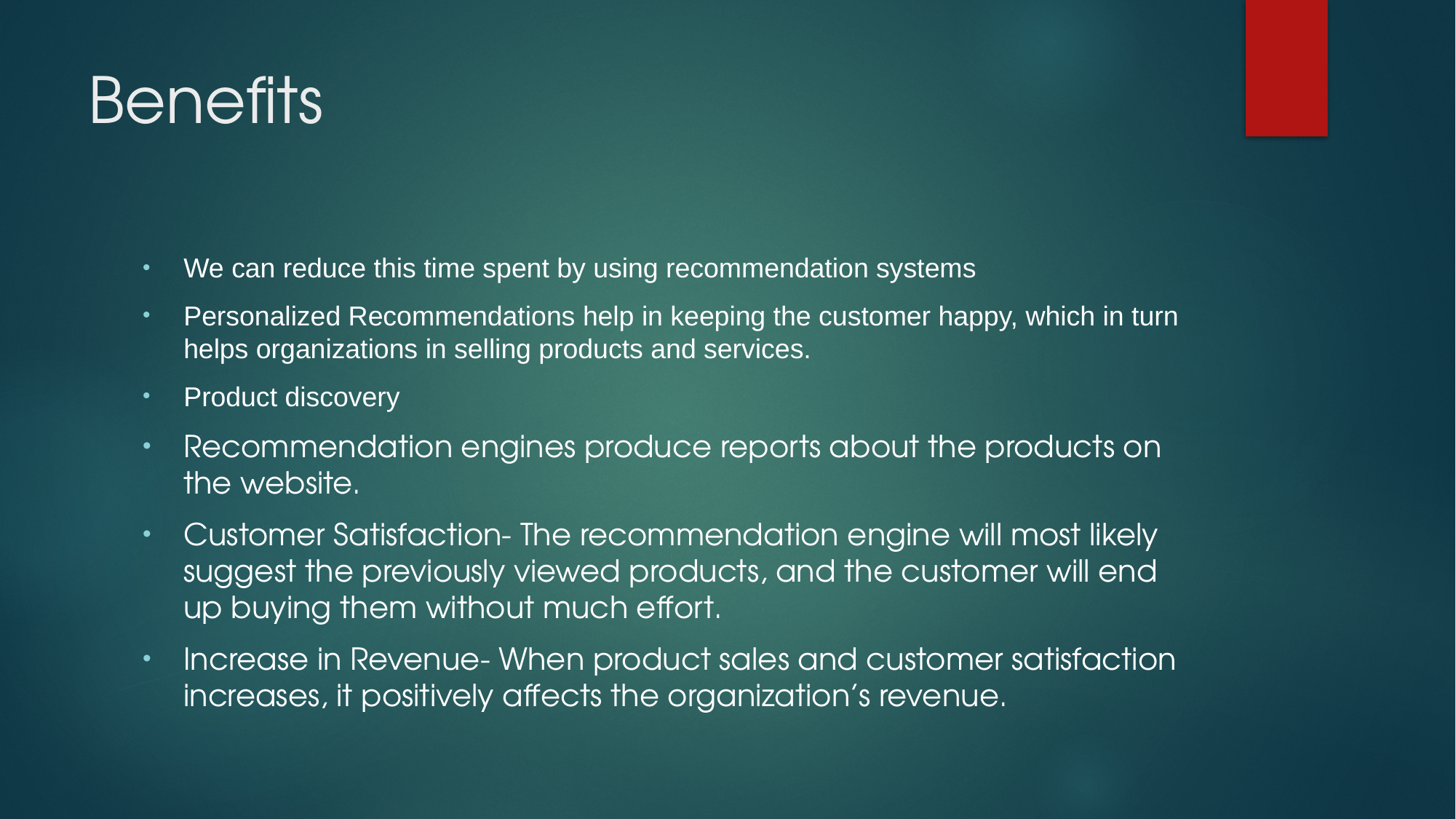

# Benefits
We can reduce this time spent by using recommendation systems
Personalized Recommendations help in keeping the customer happy, which in turn helps organizations in selling products and services.
Product discovery
Recommendation engines produce reports about the products on the website.
Customer Satisfaction- The recommendation engine will most likely suggest the previously viewed products, and the customer will end up buying them without much effort.
Increase in Revenue- When product sales and customer satisfaction increases, it positively affects the organization’s revenue.